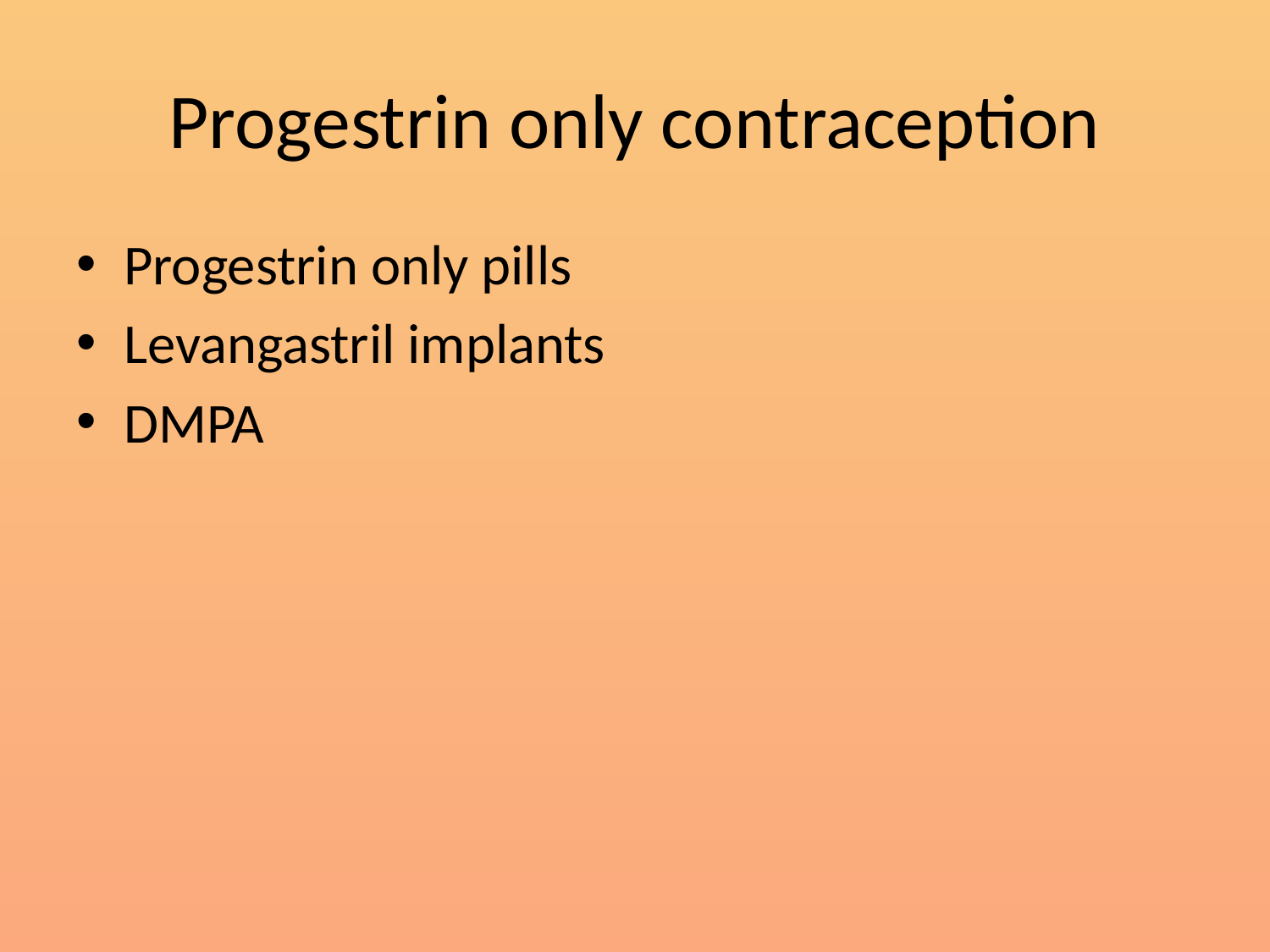

# Progestrin only contraception
Progestrin only pills
Levangastril implants
DMPA